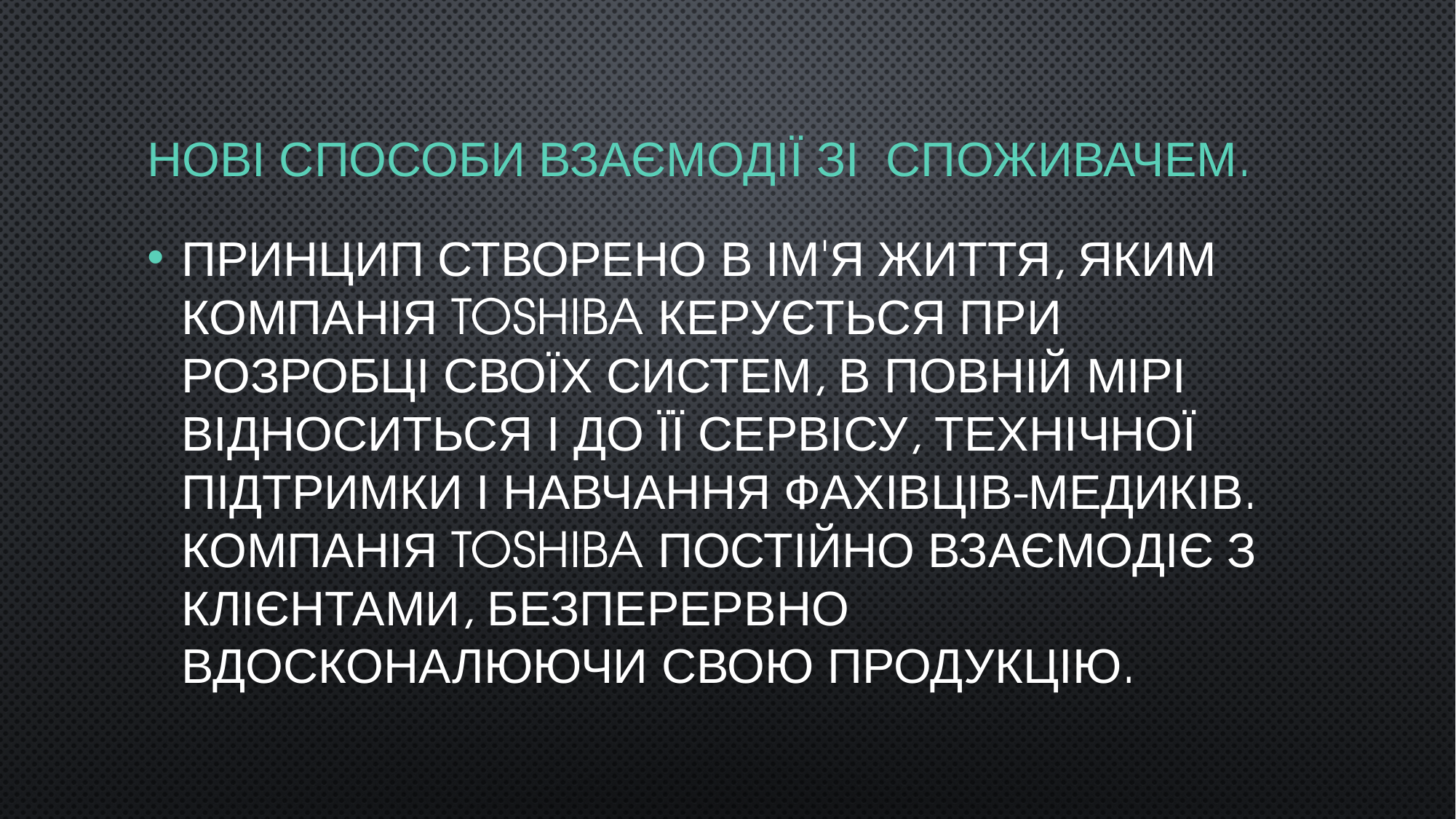

# Нові способи взаємодії зі  споживачем.
Принцип Створено в ім'я життя, яким компанія Toshiba керується при розробці своїх систем, в повній мірі відноситься і до її сервісу, технічної підтримки і навчання фахівців-медиків. Компанія Toshiba постійно взаємодіє з клієнтами, безперервно вдосконалюючи свою продукцію.